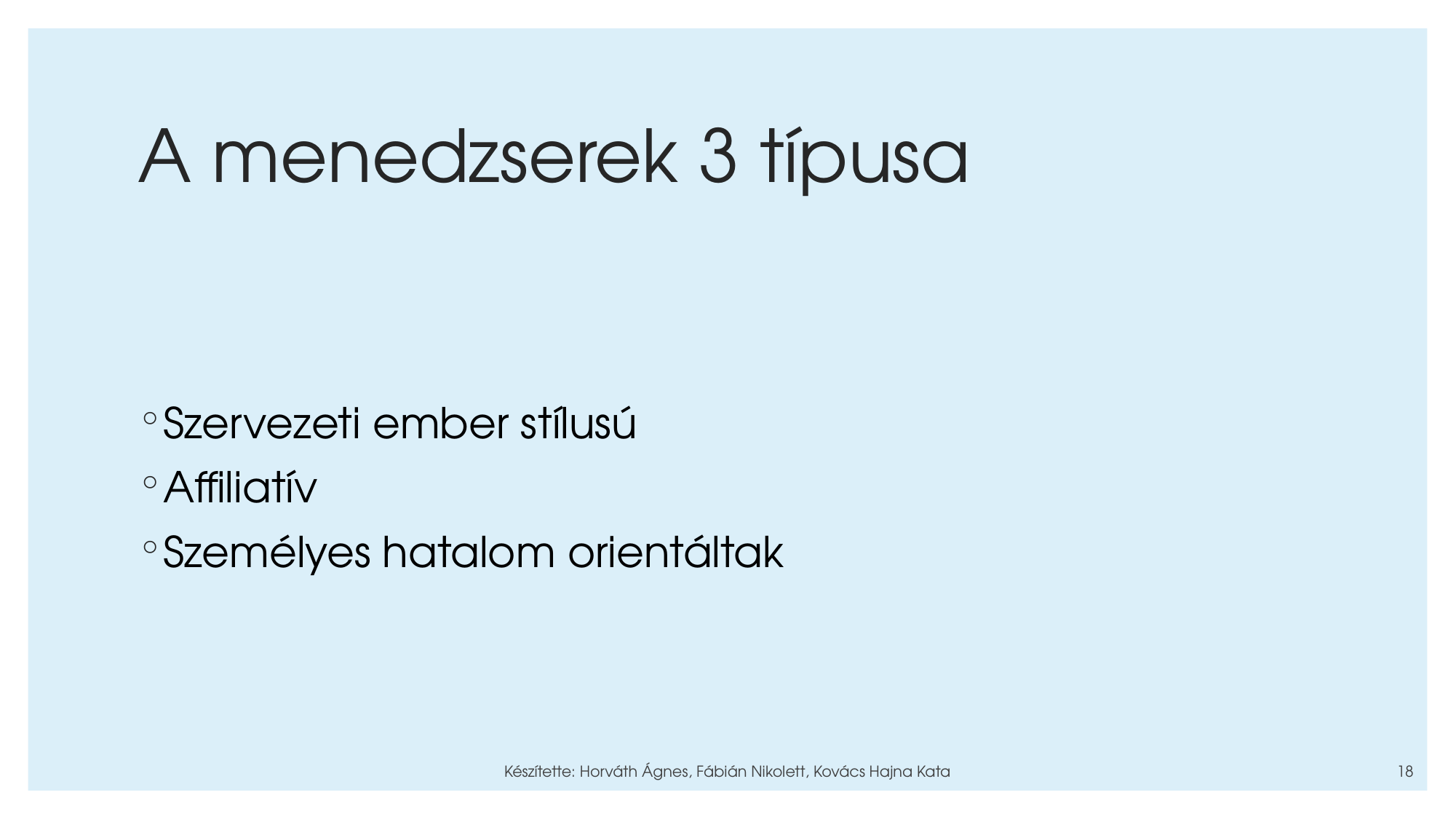

# A menedzserek 3 típusa
Szervezeti ember stílusú
Affiliatív
Személyes hatalom orientáltak
Készítette: Horváth Ágnes, Fábián Nikolett, Kovács Hajna Kata
18